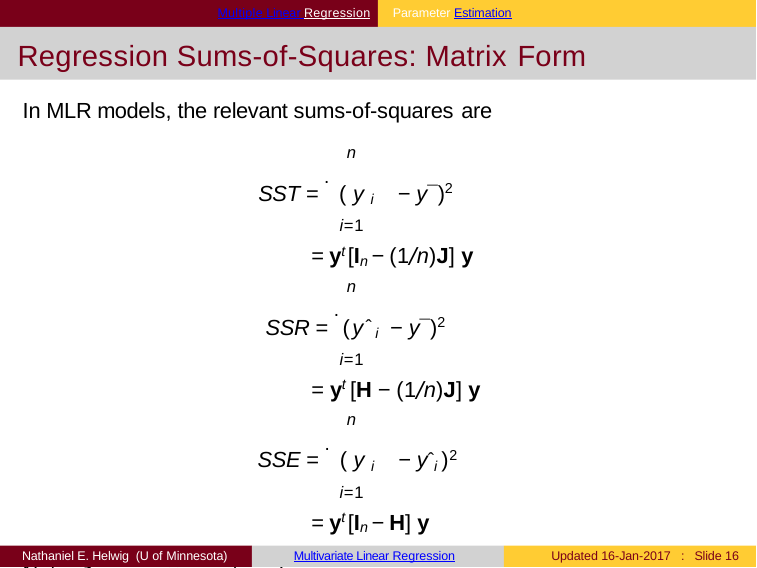

Multiple Linear Regression	Parameter Estimation

# Regression Sums-of-Squares: Matrix Form
In MLR models, the relevant sums-of-squares are
n
SST = .(yi − y¯)2
i=1
= yt [In − (1/n)J] y
n
SSR = .(yˆi − y¯)2
i=1
= yt [H − (1/n)J] y
n
SSE = .(yi − yˆi )2
i=1
= yt [In − H] y
Note: J is an n × n matrix of ones

Nathaniel E. Helwig  (U of Minnesota)
Multivariate Linear Regression
Updated 16-Jan-2017   :   Slide 16